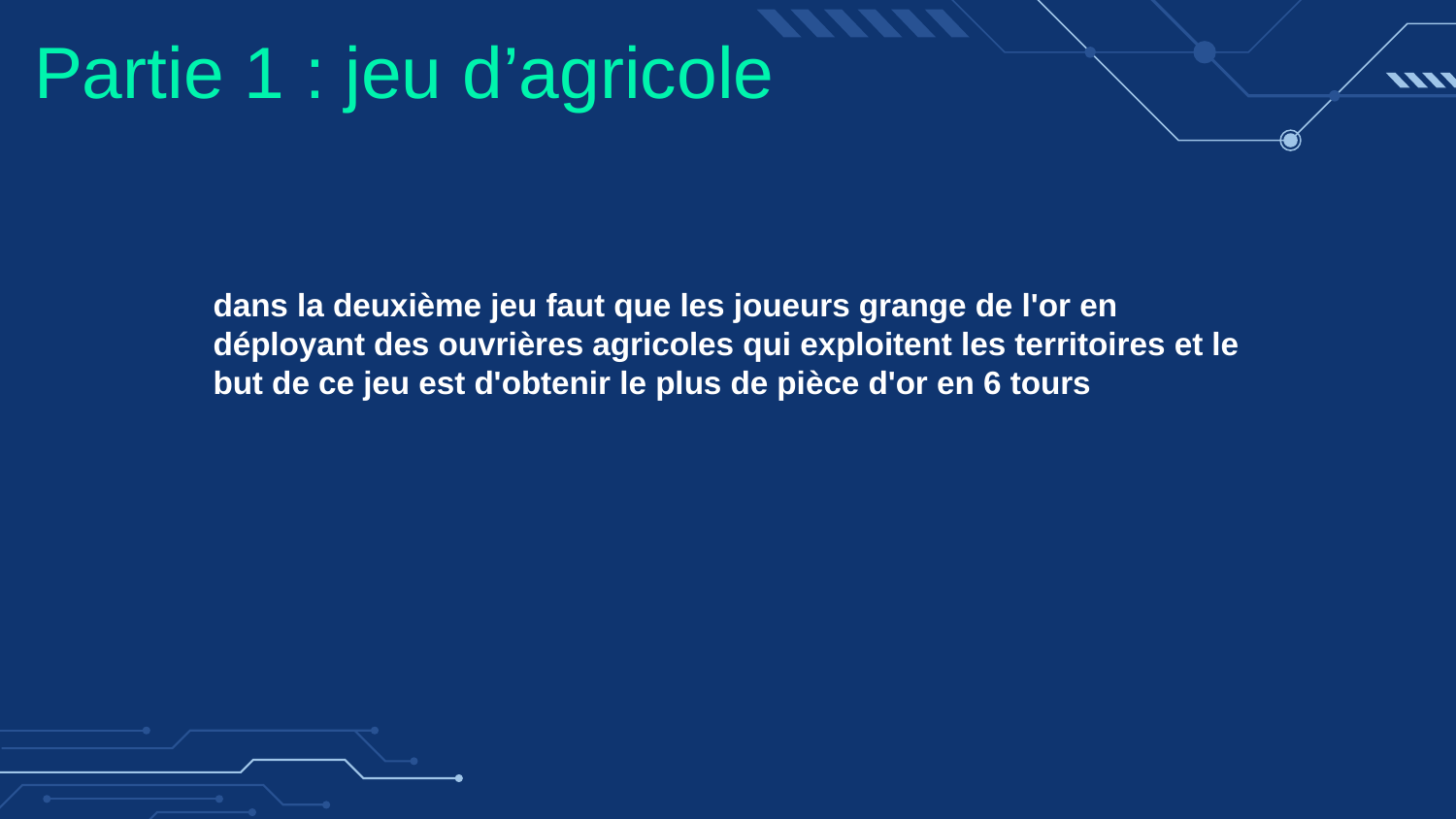

Partie 1 : jeu d’agricole
dans la deuxième jeu faut que les joueurs grange de l'or en déployant des ouvrières agricoles qui exploitent les territoires et le but de ce jeu est d'obtenir le plus de pièce d'or en 6 tours